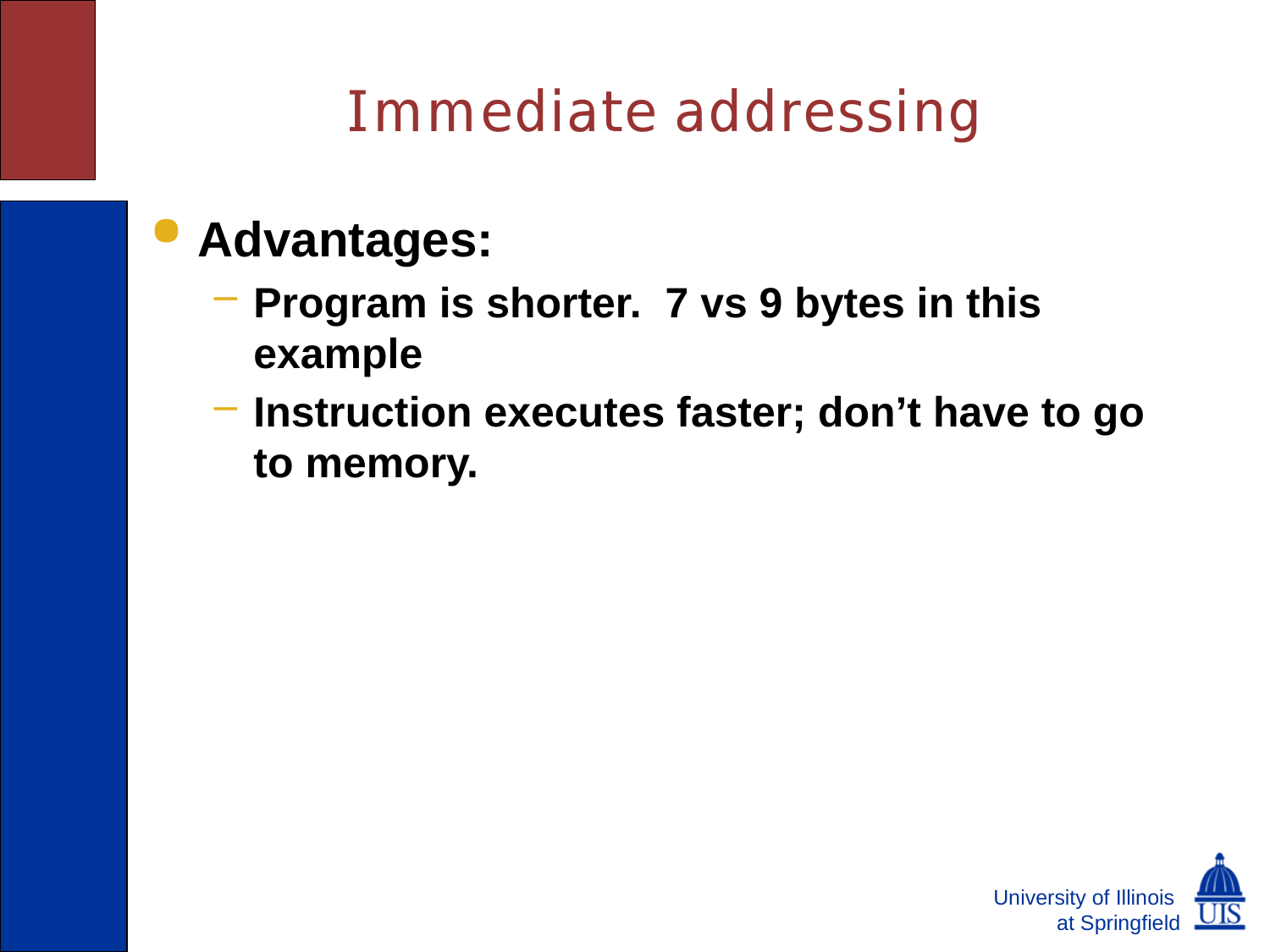

Immediate addressing
Advantages:
Program is shorter.  7 vs 9 bytes in this example
Instruction executes faster; don’t have to go to memory.